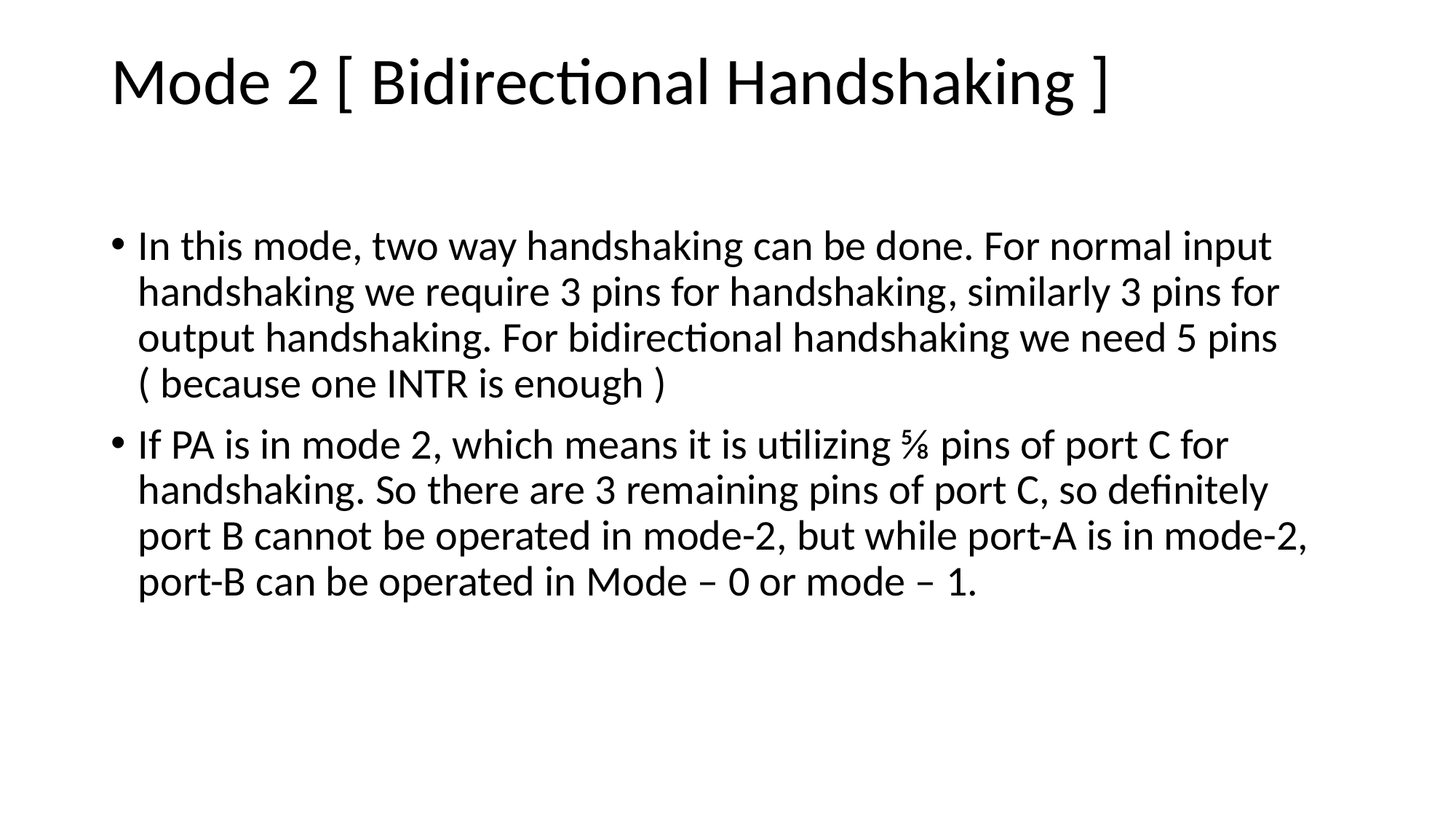

# Mode 2 [ Bidirectional Handshaking ]
In this mode, two way handshaking can be done. For normal input handshaking we require 3 pins for handshaking, similarly 3 pins for output handshaking. For bidirectional handshaking we need 5 pins ( because one INTR is enough )
If PA is in mode 2, which means it is utilizing ⅝ pins of port C for handshaking. So there are 3 remaining pins of port C, so definitely port B cannot be operated in mode-2, but while port-A is in mode-2, port-B can be operated in Mode – 0 or mode – 1.